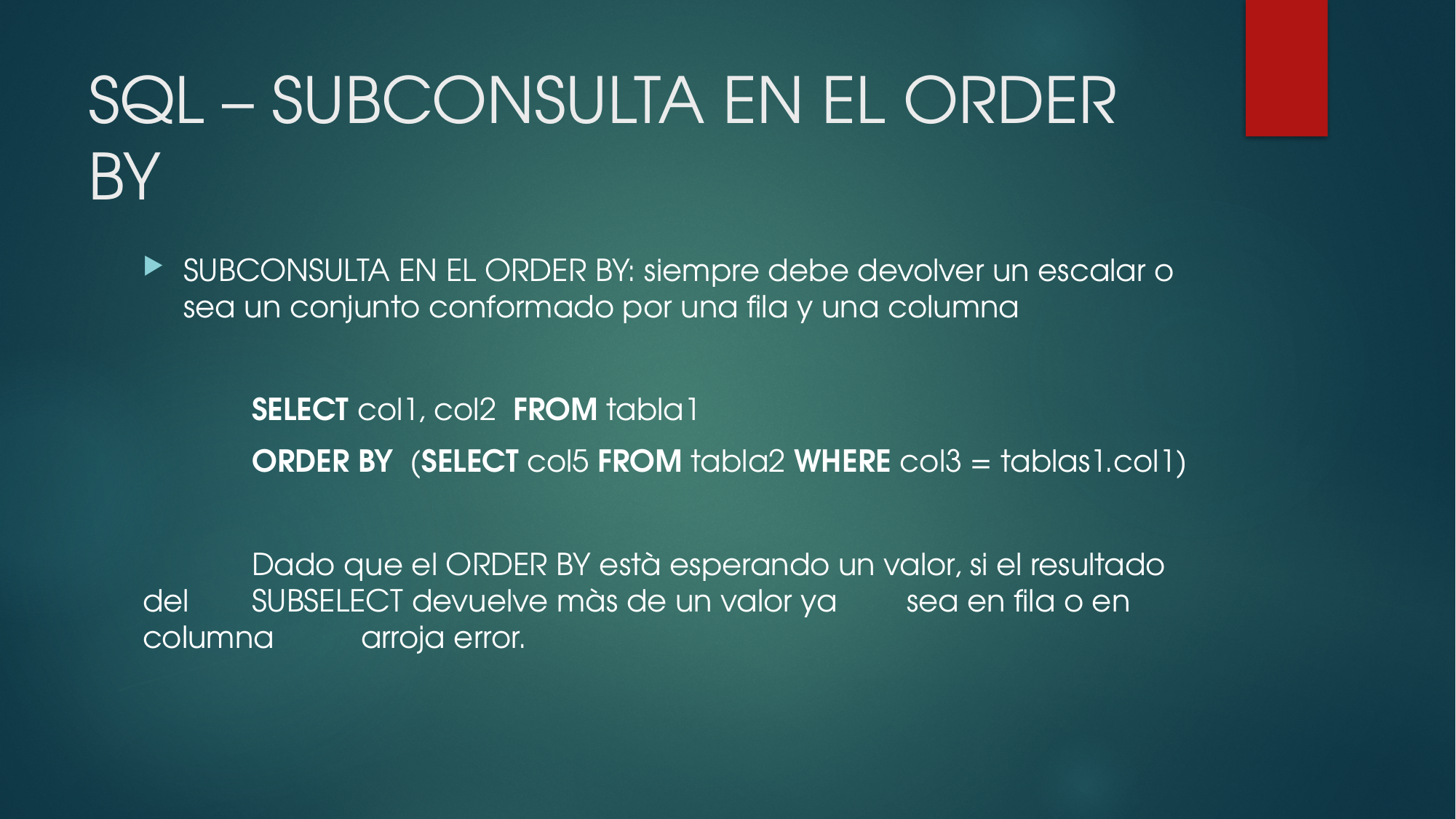

# SQL – SUBCONSULTA EN EL ORDER BY
SUBCONSULTA EN EL ORDER BY: siempre debe devolver un escalar o sea un conjunto conformado por una fila y una columna

	SELECT col1, col2  FROM tabla1
	ORDER BY  (SELECT col5 FROM tabla2 WHERE col3 = tablas1.col1)

	Dado que el ORDER BY està esperando un valor, si el resultado del 	SUBSELECT devuelve màs de un valor ya 	sea en fila o en columna 	arroja error.